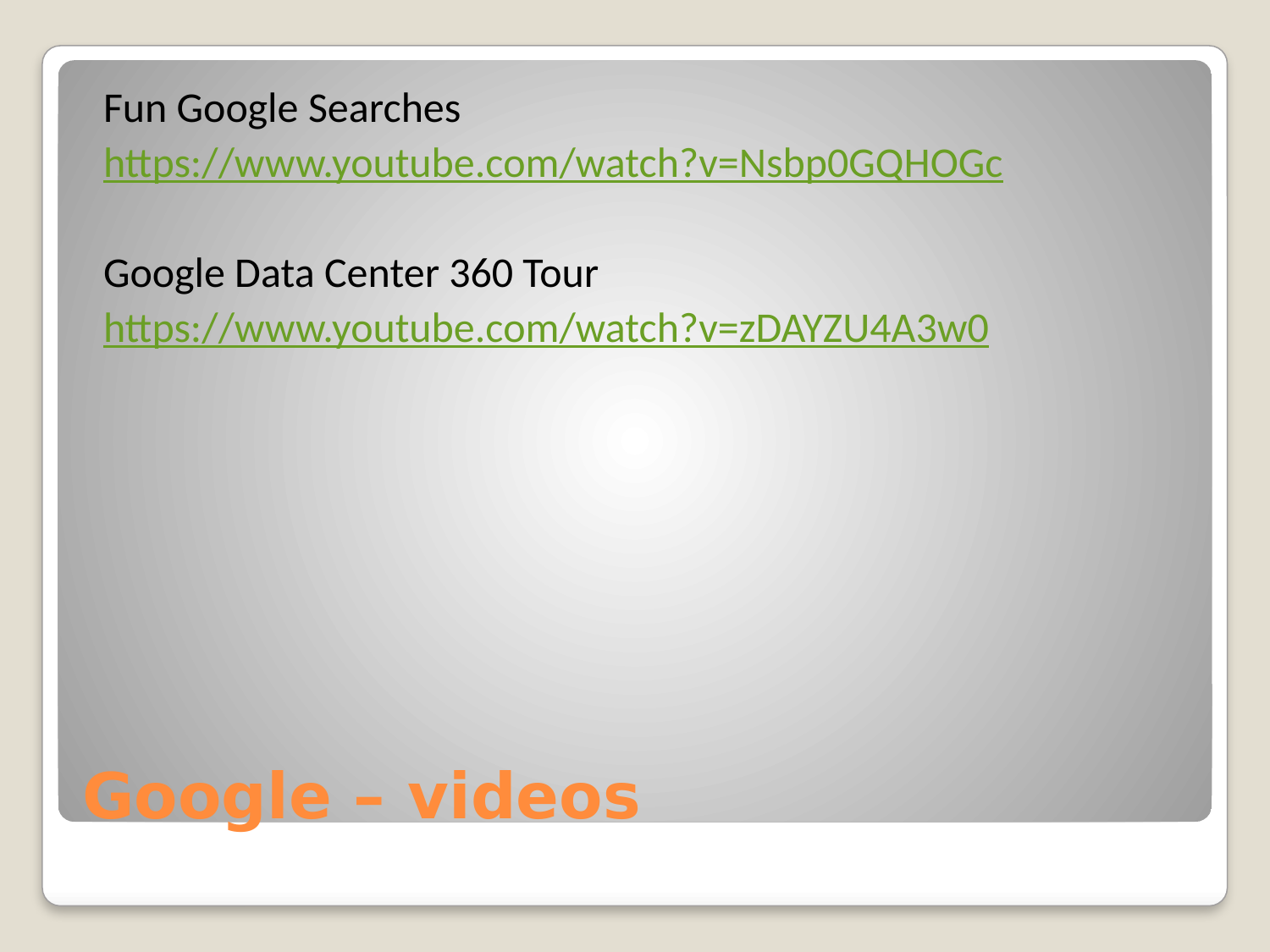

Fun Google Searches
https://www.youtube.com/watch?v=Nsbp0GQHOGc

Google Data Center 360 Tour
https://www.youtube.com/watch?v=zDAYZU4A3w0
# Google – videos